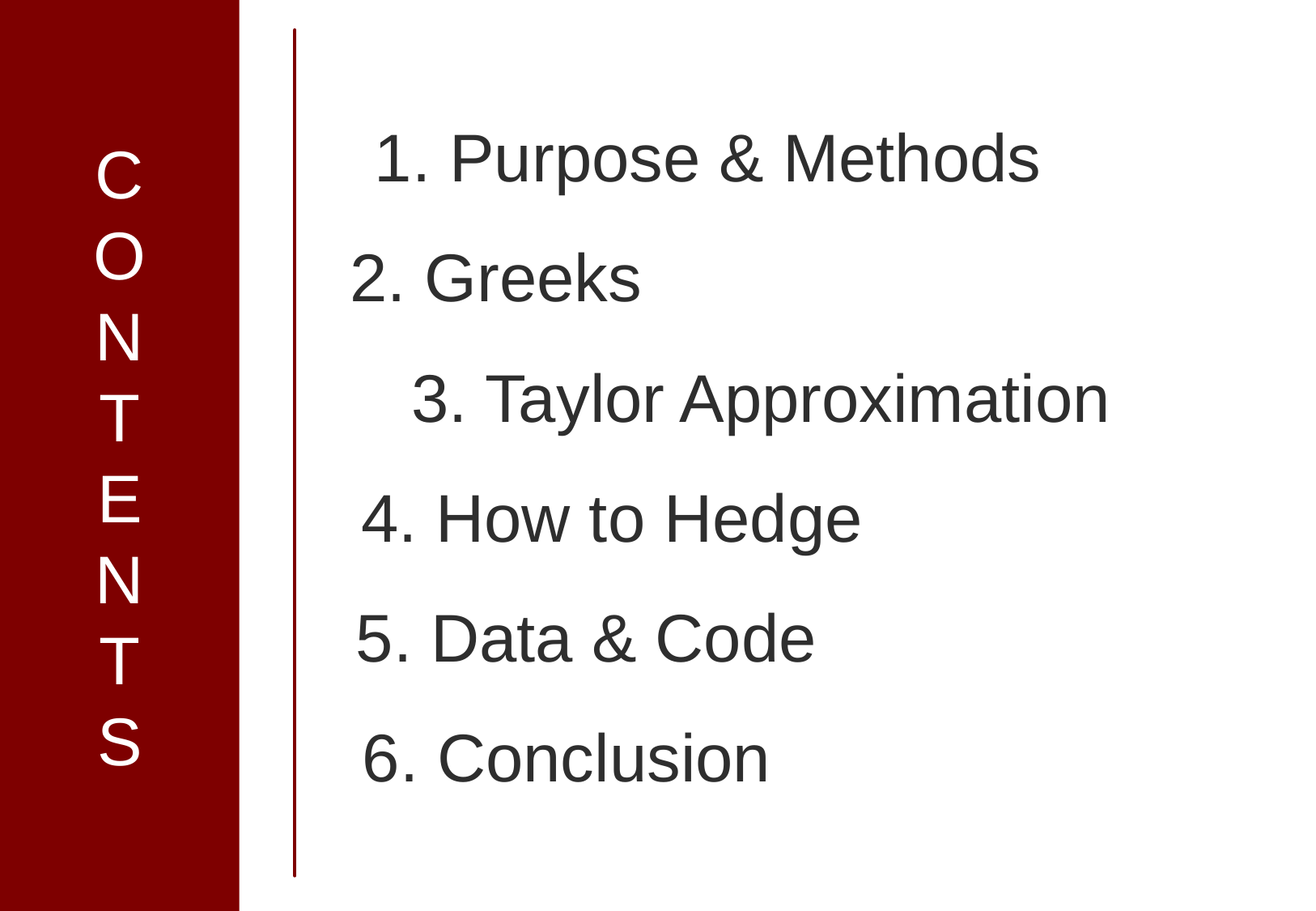

C
O
N
T
E
N
T
S
1. Purpose & Methods
2. Greeks
3. Taylor Approximation
4. How to Hedge
5. Data & Code
6. Conclusion